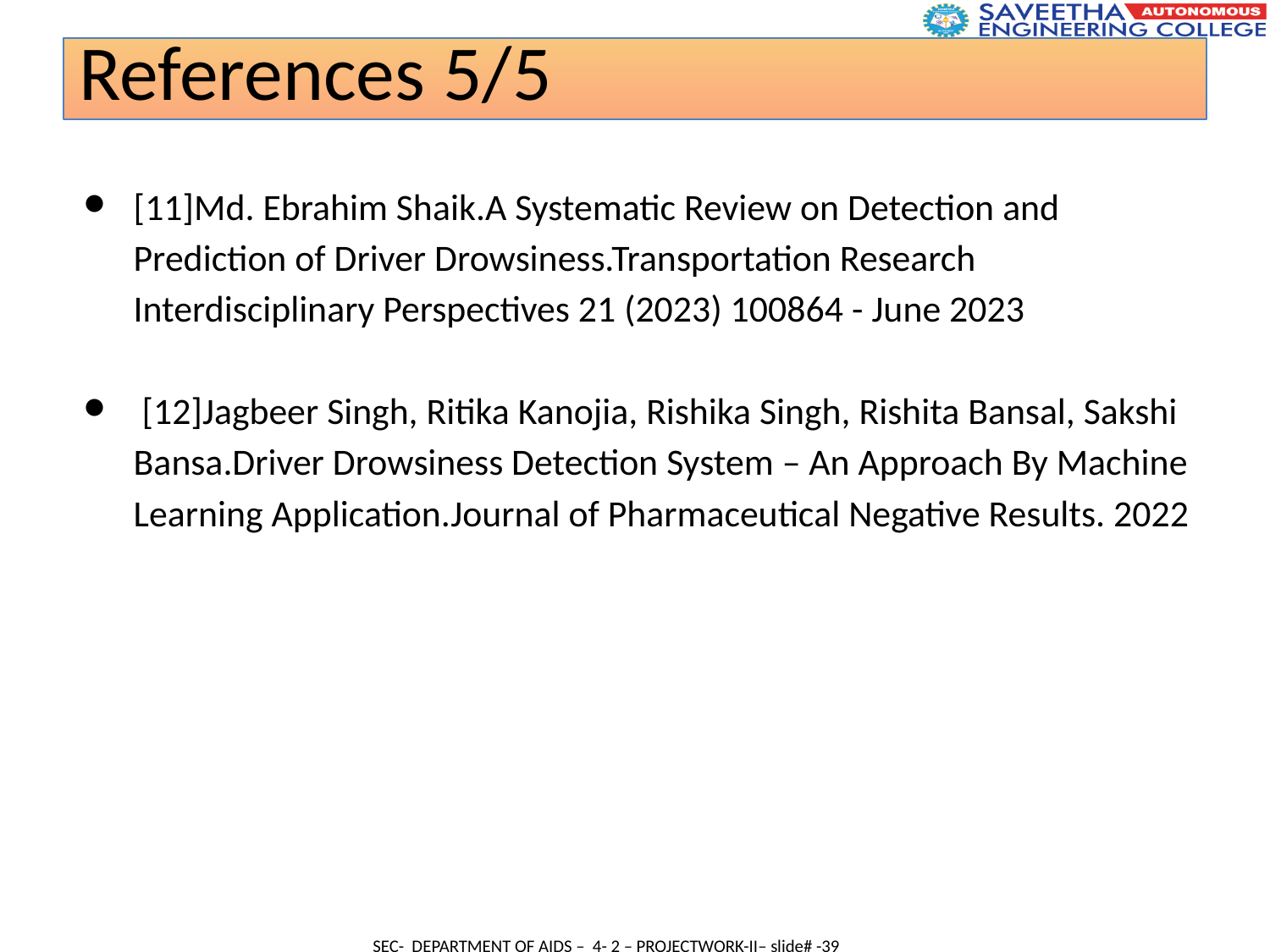

References 5/5
[11]Md. Ebrahim Shaik.A Systematic Review on Detection and Prediction of Driver Drowsiness.Transportation Research Interdisciplinary Perspectives 21 (2023) 100864 - June 2023

 [12]Jagbeer Singh, Ritika Kanojia, Rishika Singh, Rishita Bansal, Sakshi Bansa.Driver Drowsiness Detection System – An Approach By Machine Learning Application.Journal of Pharmaceutical Negative Results. 2022